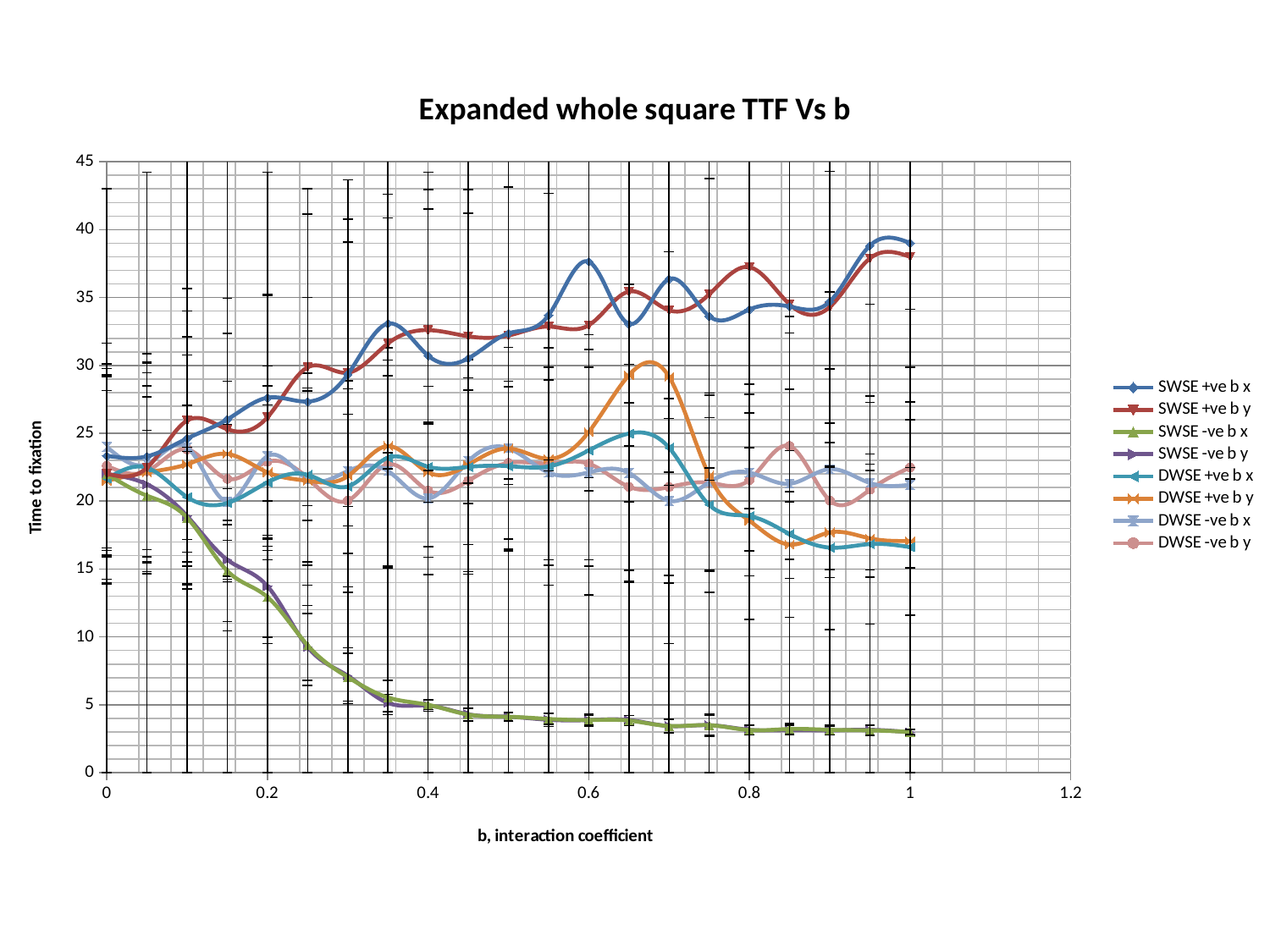

### Chart: Expanded whole square TTF Vs b

| Category |  |  |  |  |  |  |  |  |
|---|---|---|---|---|---|---|---|---|